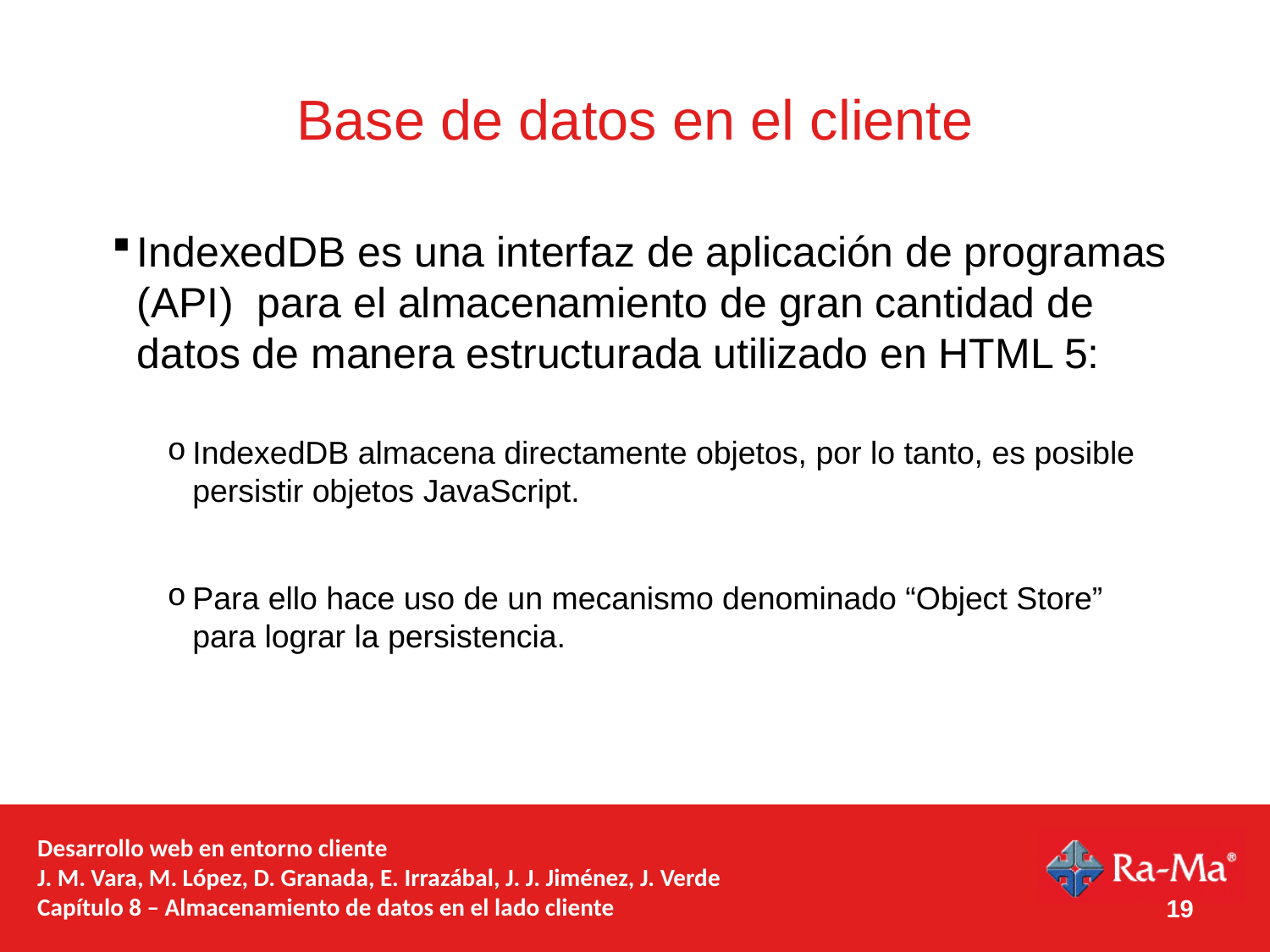

# Base de datos en el cliente
IndexedDB es una interfaz de aplicación de programas (API)  para el almacenamiento de gran cantidad de datos de manera estructurada utilizado en HTML 5:

IndexedDB almacena directamente objetos, por lo tanto, es posible persistir objetos JavaScript.

Para ello hace uso de un mecanismo denominado “Object Store” para lograr la persistencia.
Desarrollo web en entorno cliente
J. M. Vara, M. López, D. Granada, E. Irrazábal, J. J. Jiménez, J. Verde
Capítulo 8 – Almacenamiento de datos en el lado cliente
19